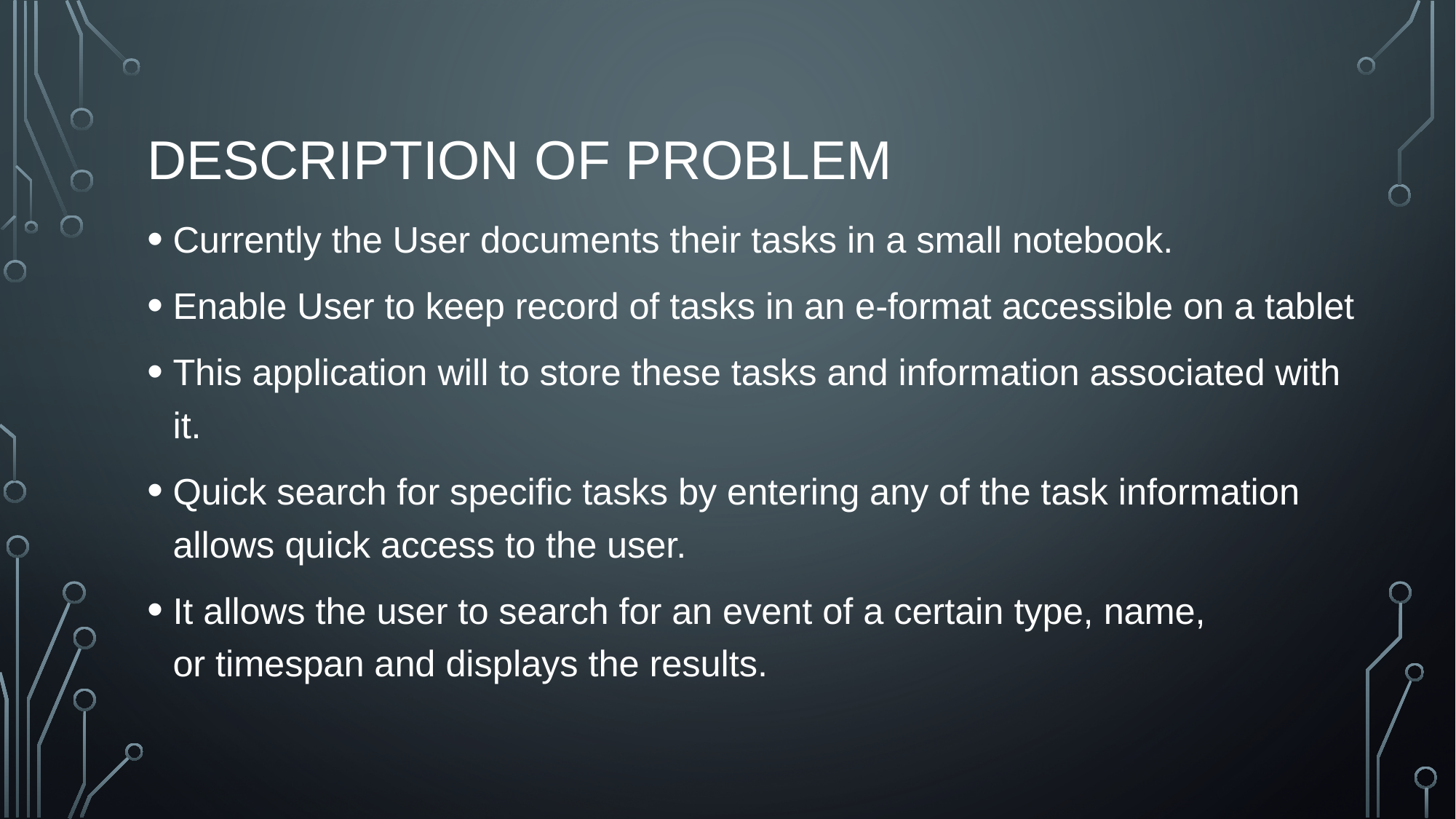

# Description of problem
Currently the User documents their tasks in a small notebook.
Enable User to keep record of tasks in an e-format accessible on a tablet
This application will to store these tasks and information associated with it.
Quick search for specific tasks by entering any of the task information allows quick access to the user.
It allows the user to search for an event of a certain type, name, or timespan and displays the results.